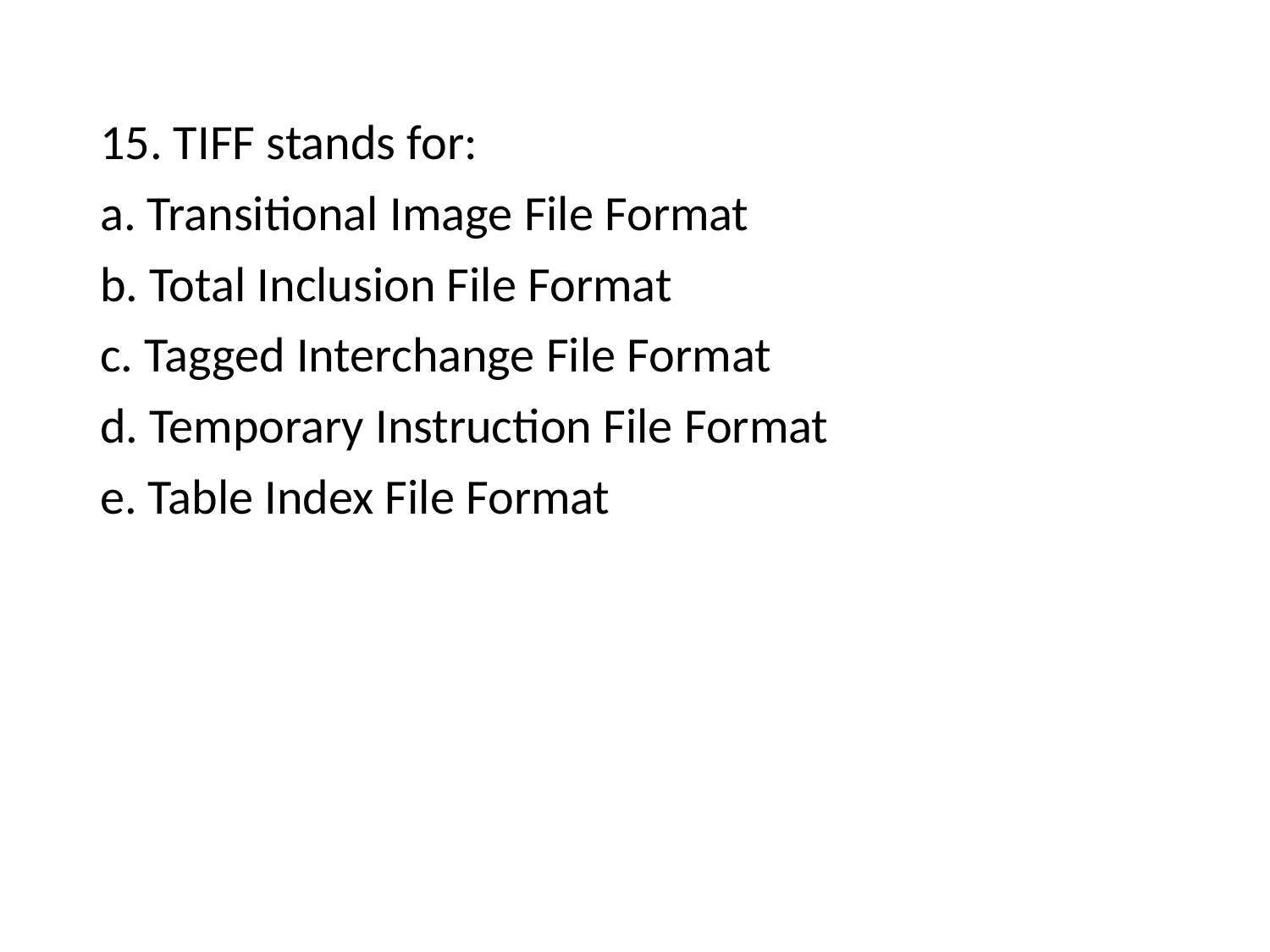

15. TIFF stands for:
a. Transitional Image File Format
b. Total Inclusion File Format
c. Tagged Interchange File Format
d. Temporary Instruction File Format
e. Table Index File Format